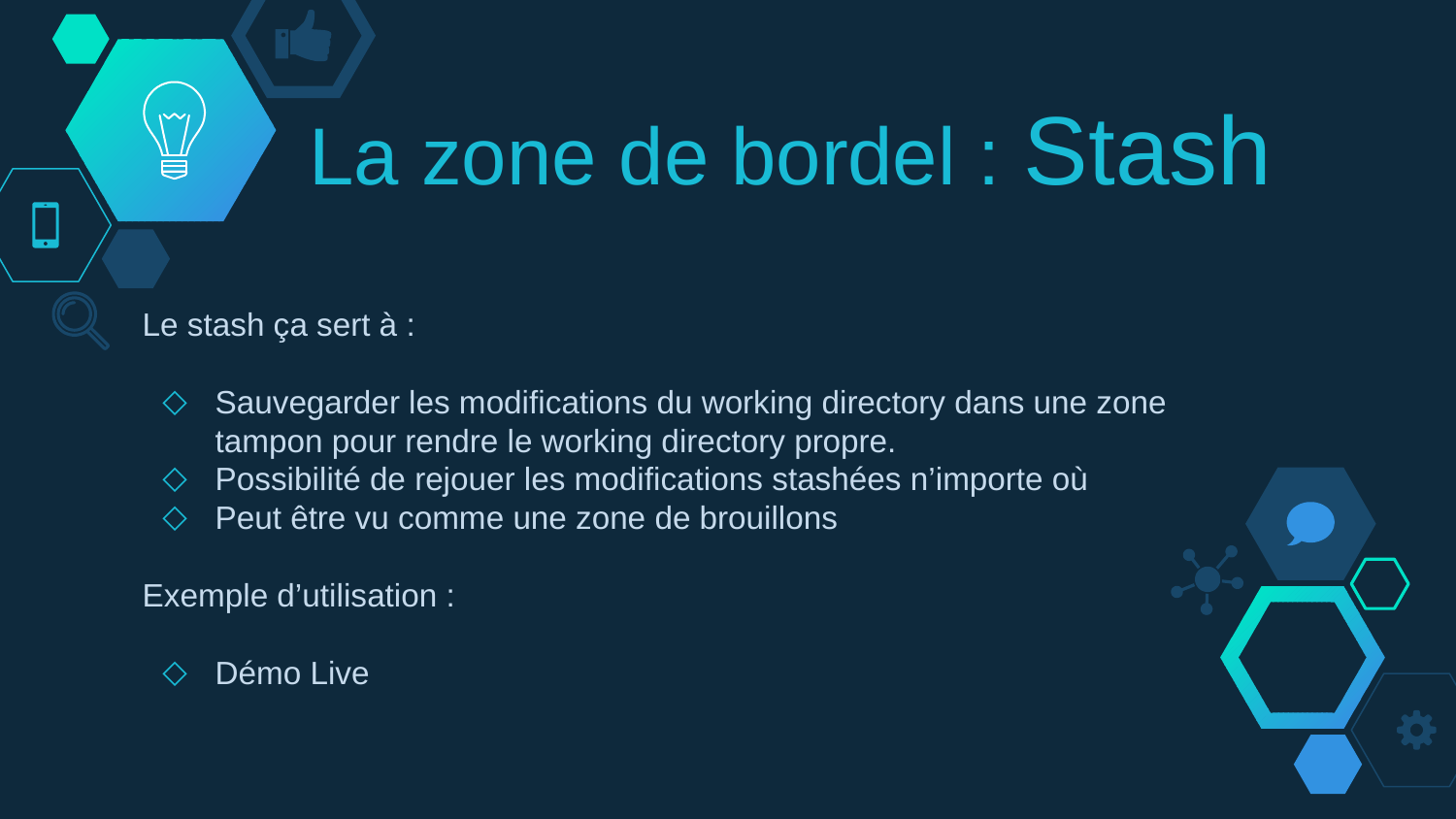

# La zone de bordel : Stash
Le stash ça sert à :

Sauvegarder les modifications du working directory dans une zone tampon pour rendre le working directory propre.
Possibilité de rejouer les modifications stashées n’importe où
Peut être vu comme une zone de brouillons

Exemple d’utilisation :

Démo Live